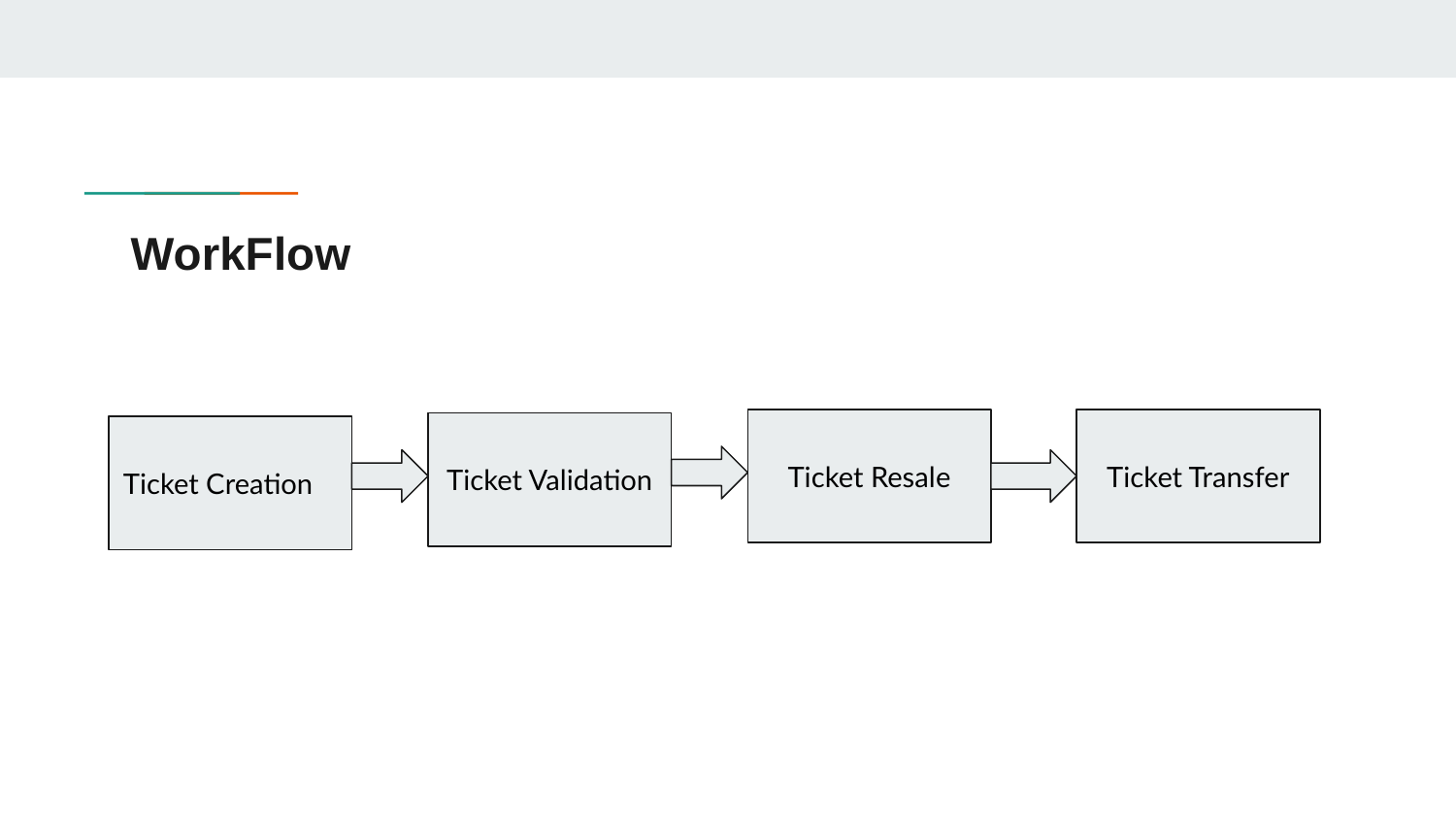

# WorkFlow
Ticket Resale
Ticket Transfer
Ticket Validation
Ticket Creation